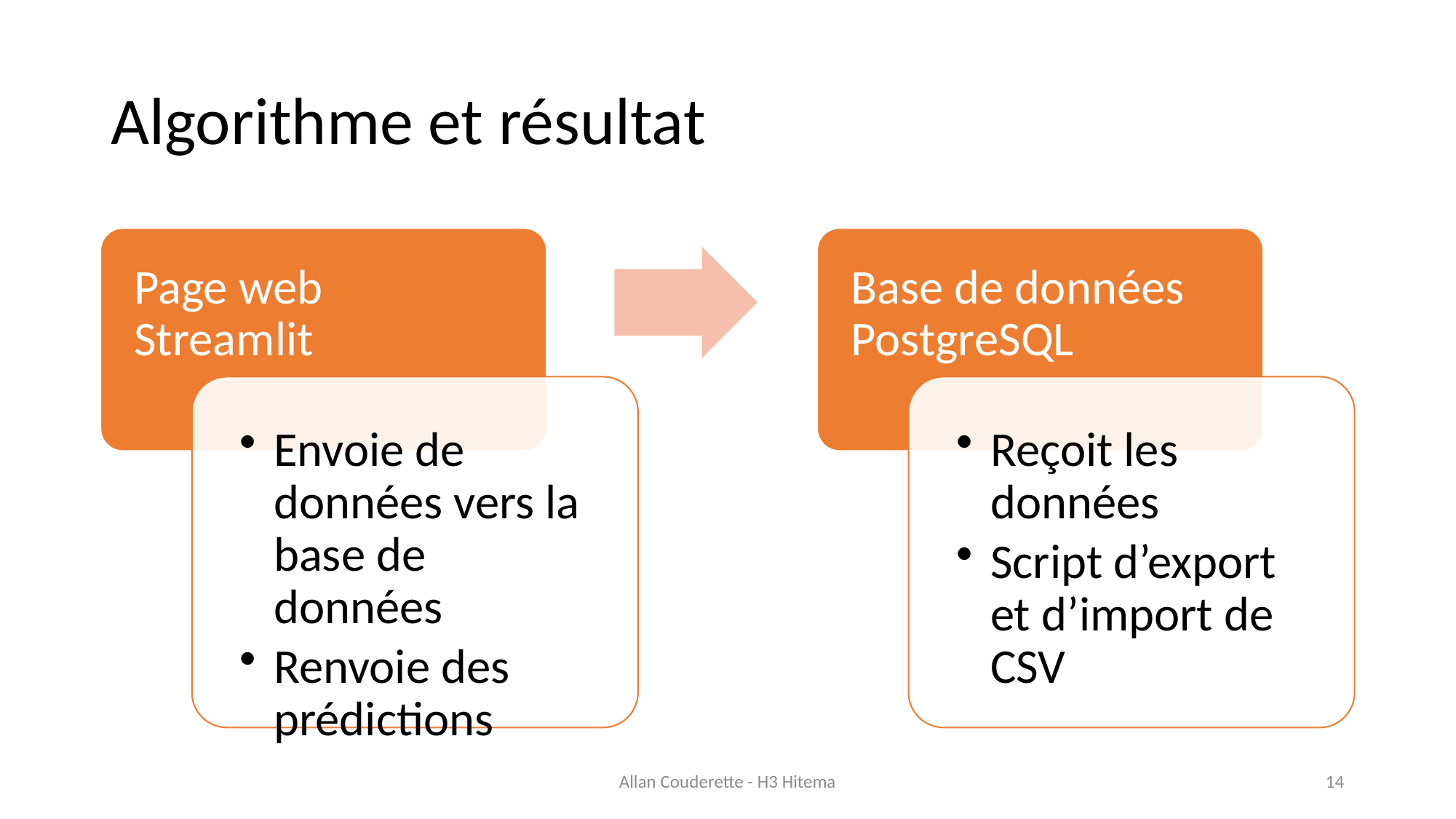

# Algorithme et résultat
Page web Streamlit
Envoie de données vers la base de données
Renvoie des prédictions

Base de données PostgreSQL
Reçoit les données
Script d’export et d’import de CSV
Allan Couderette - H3 Hitema
14